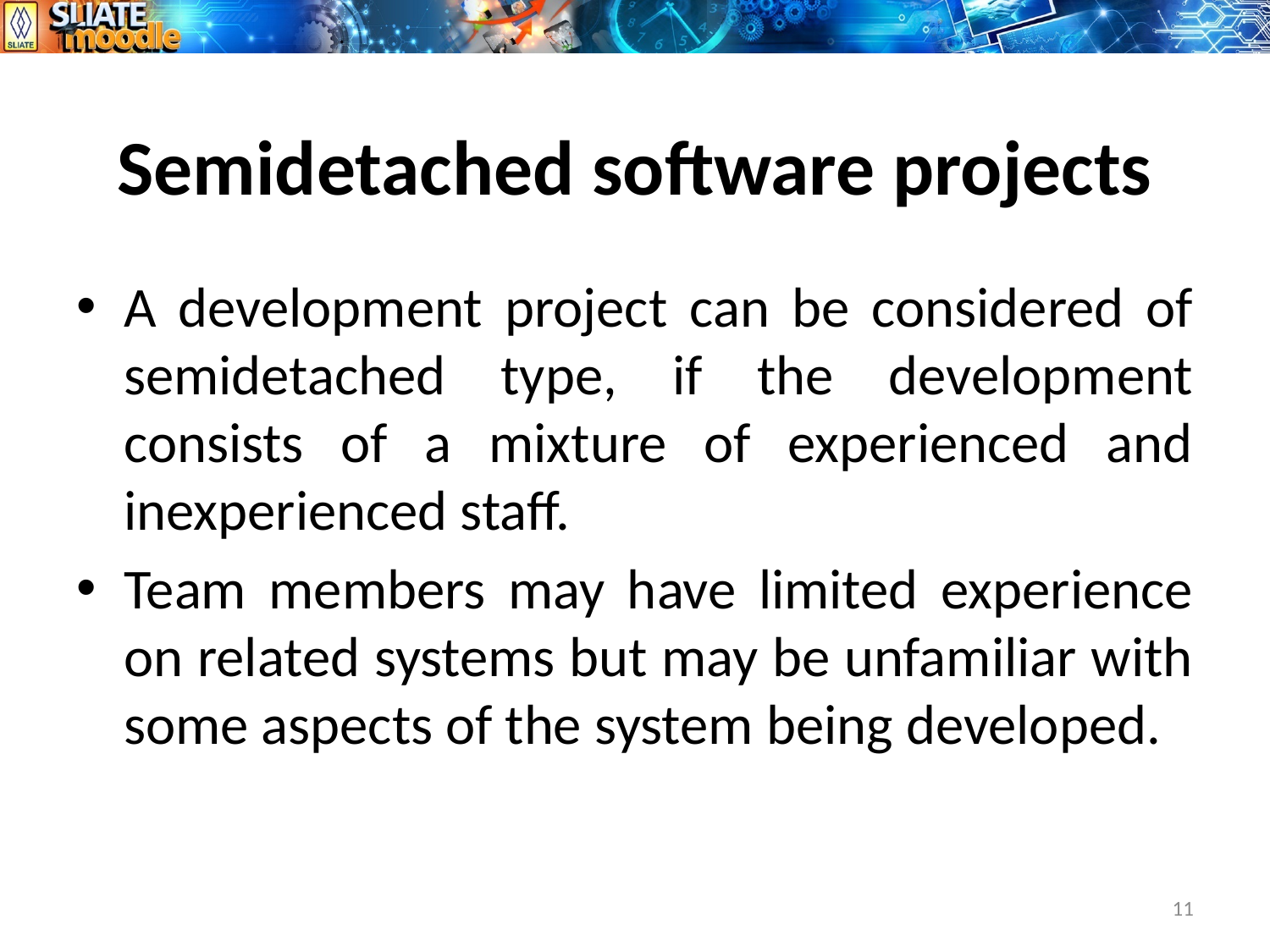

# Semidetached software projects
A development project can be considered of semidetached type, if the development consists of a mixture of experienced and inexperienced staff.
Team members may have limited experience on related systems but may be unfamiliar with some aspects of the system being developed.
11